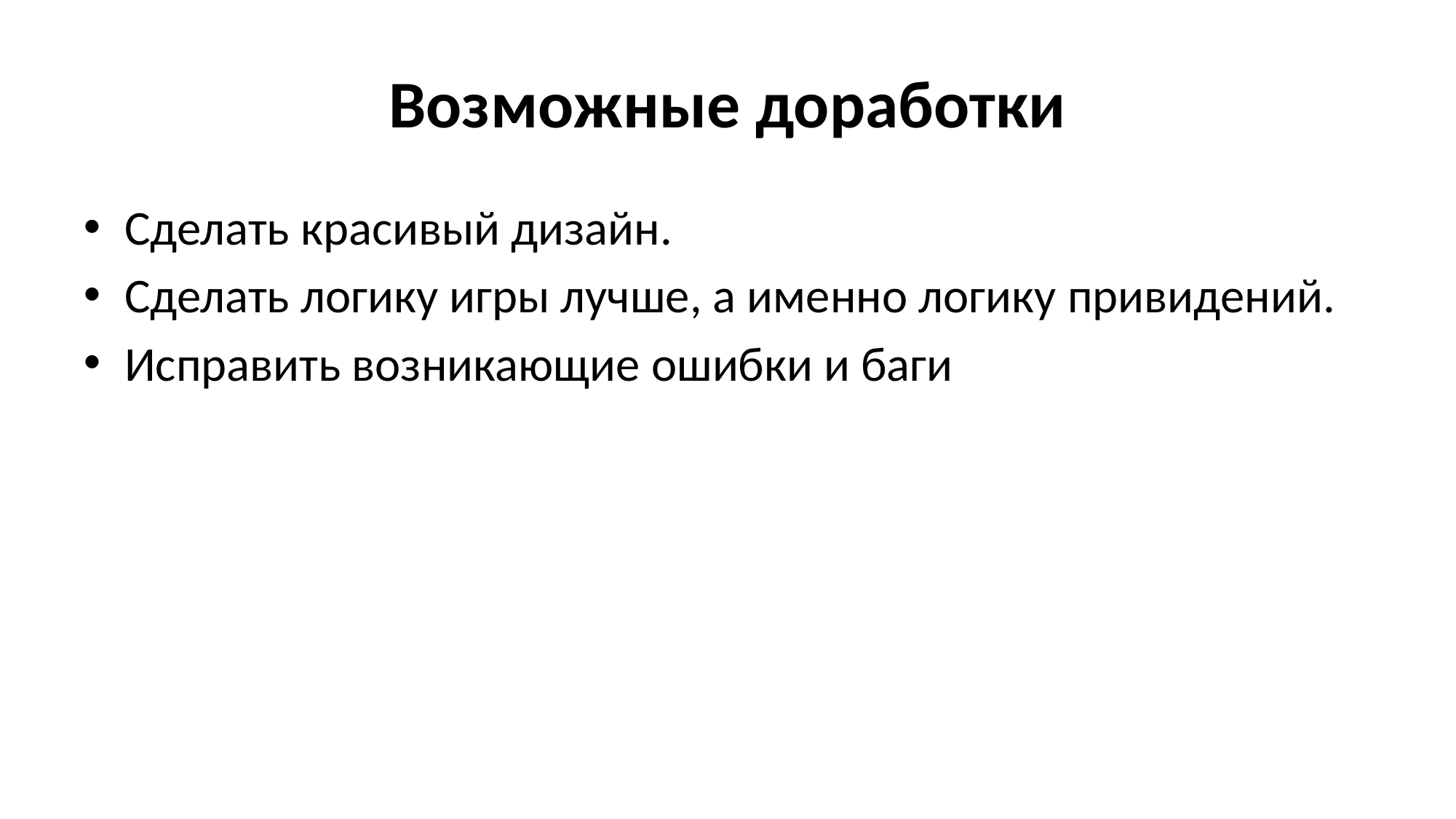

# Возможные доработки
Сделать красивый дизайн.
Сделать логику игры лучше, а именно логику привидений.
Исправить возникающие ошибки и баги